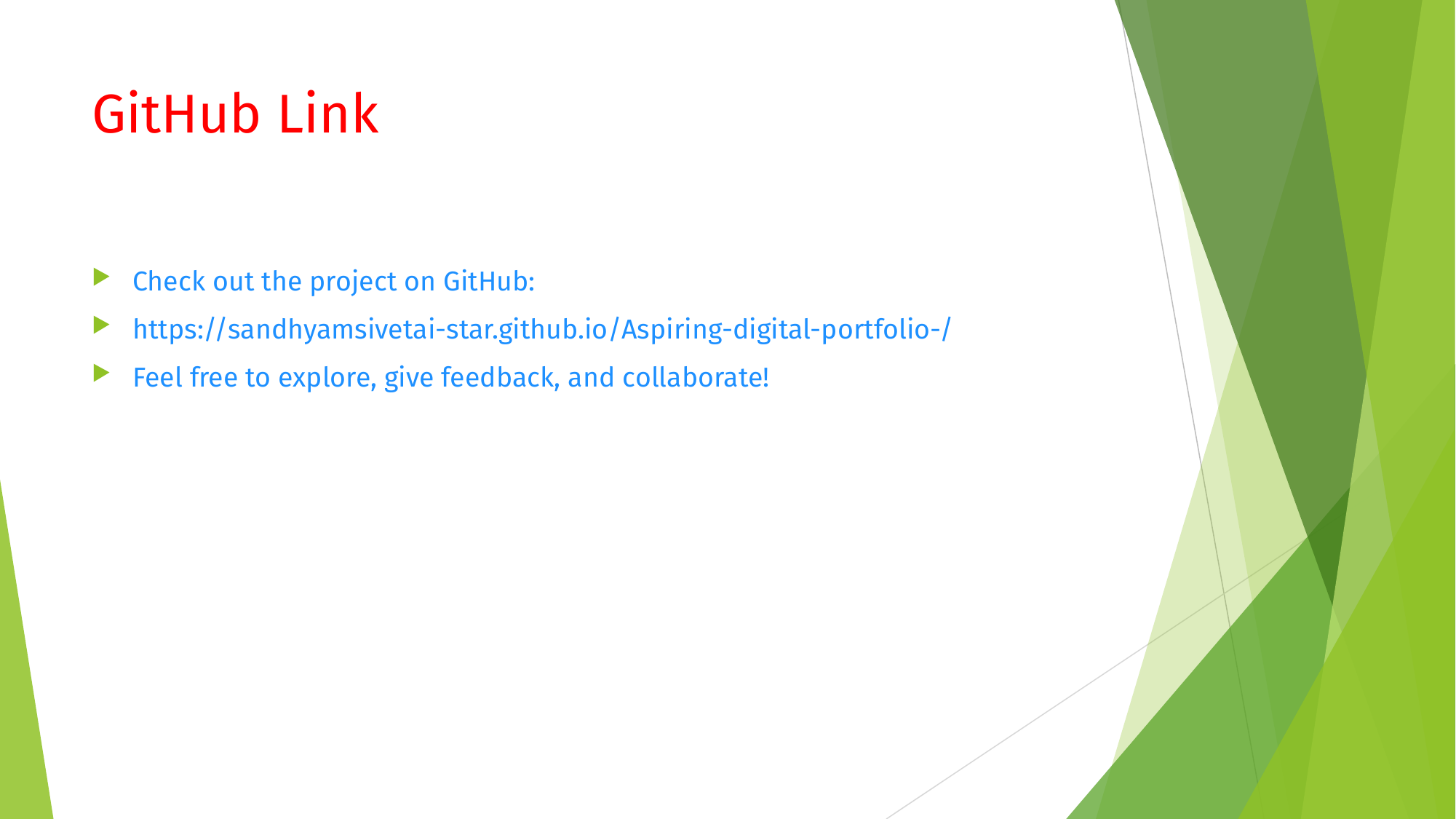

# GitHub Link
Check out the project on GitHub:
https://sandhyamsivetai-star.github.io/Aspiring-digital-portfolio-/
Feel free to explore, give feedback, and collaborate!